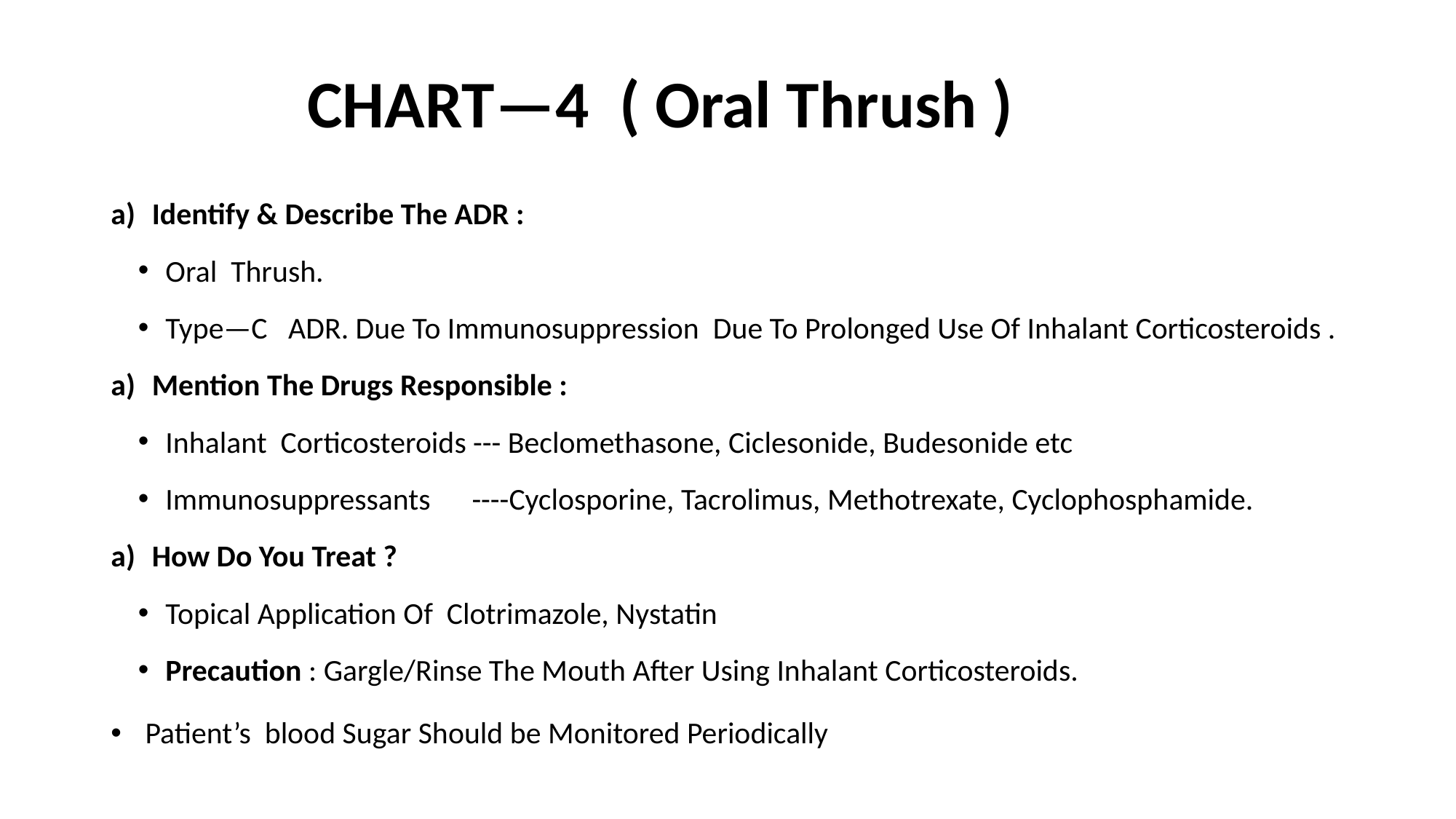

# CHART—4  ( Oral Thrush )
Identify & Describe The ADR :
Oral  Thrush.
Type—C   ADR. Due To Immunosuppression  Due To Prolonged Use Of Inhalant Corticosteroids .
Mention The Drugs Responsible :
Inhalant  Corticosteroids --- Beclomethasone, Ciclesonide, Budesonide etc
Immunosuppressants      ----Cyclosporine, Tacrolimus, Methotrexate, Cyclophosphamide.
How Do You Treat ?
Topical Application Of  Clotrimazole, Nystatin
Precaution : Gargle/Rinse The Mouth After Using Inhalant Corticosteroids.
 Patient’s  blood Sugar Should be Monitored Periodically